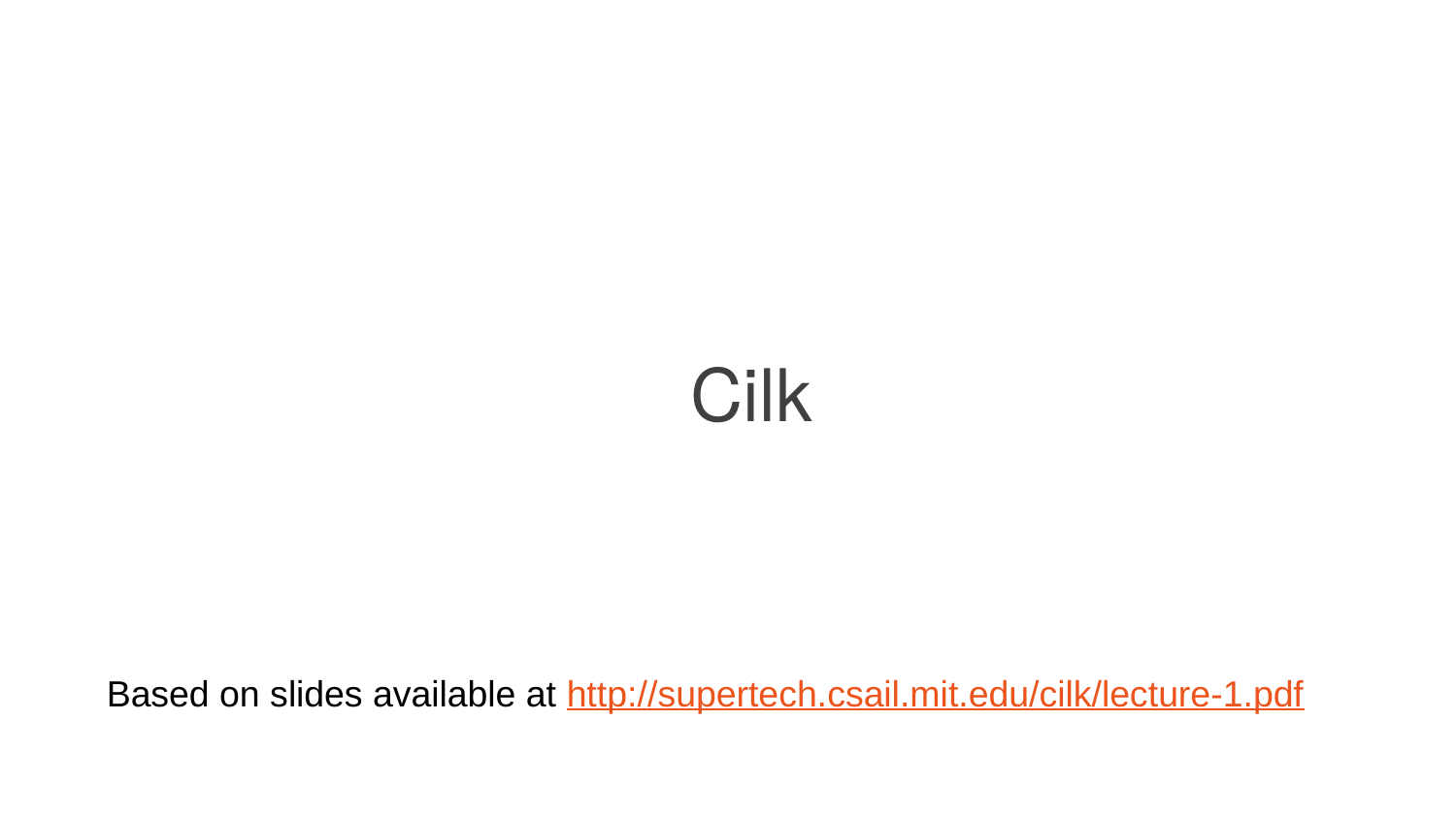

# Cilk
Based on slides available at http://supertech.csail.mit.edu/cilk/lecture-1.pdf